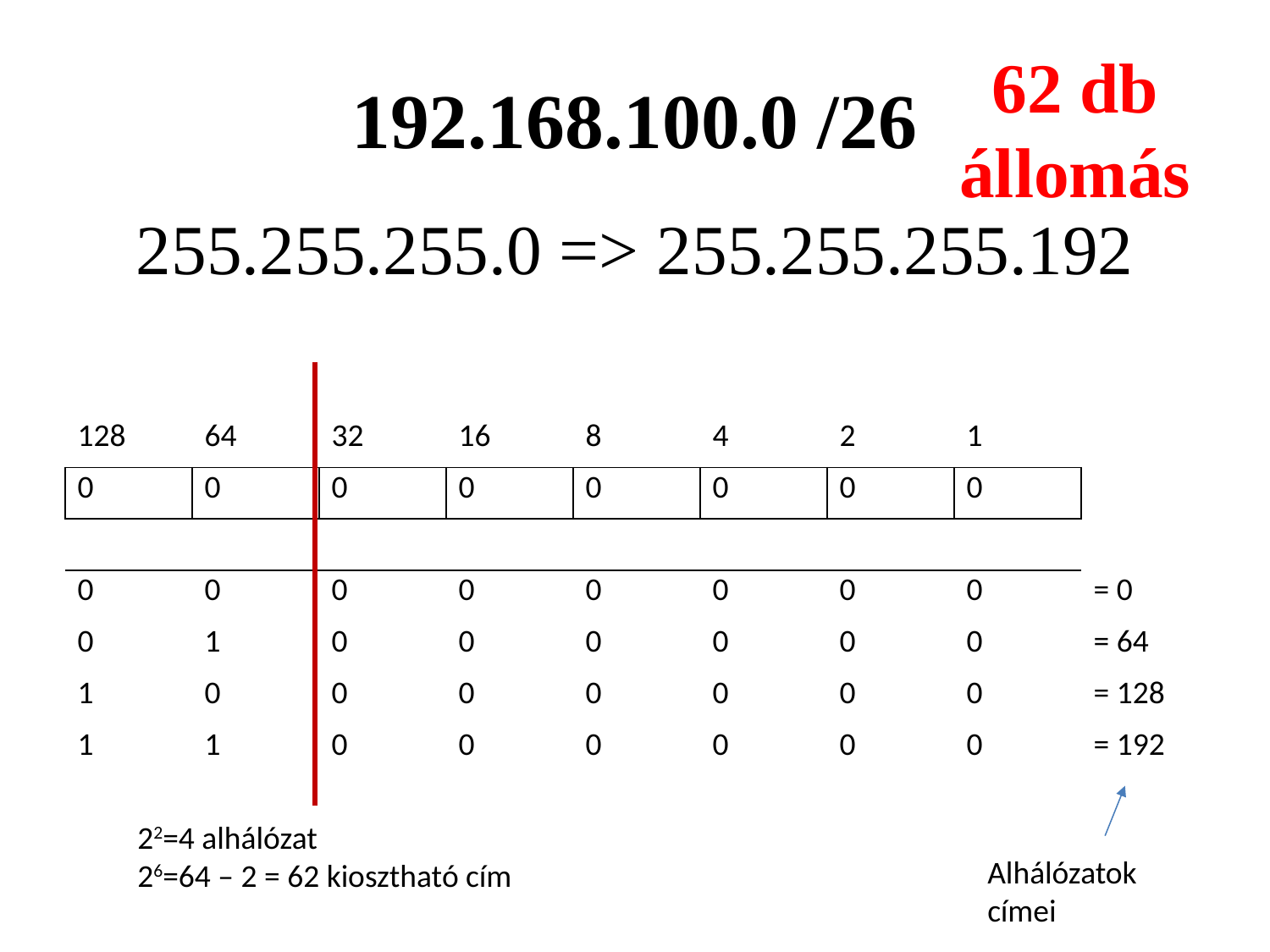

62 db állomás
# 192.168.100.0 /26
255.255.255.0 => 255.255.255.192
| 128 | 64 | 32 | 16 | 8 | 4 | 2 | 1 |  |
| --- | --- | --- | --- | --- | --- | --- | --- | --- |
| 0 | 0 | 0 | 0 | 0 | 0 | 0 | 0 |  |
|  |  |  |  |  |  |  |  |  |
| 0 | 0 | 0 | 0 | 0 | 0 | 0 | 0 | = 0 |
| 0 | 1 | 0 | 0 | 0 | 0 | 0 | 0 | = 64 |
| 1 | 0 | 0 | 0 | 0 | 0 | 0 | 0 | = 128 |
| 1 | 1 | 0 | 0 | 0 | 0 | 0 | 0 | = 192 |
22=4 alhálózat
26=64 – 2 = 62 kiosztható cím
Alhálózatok címei